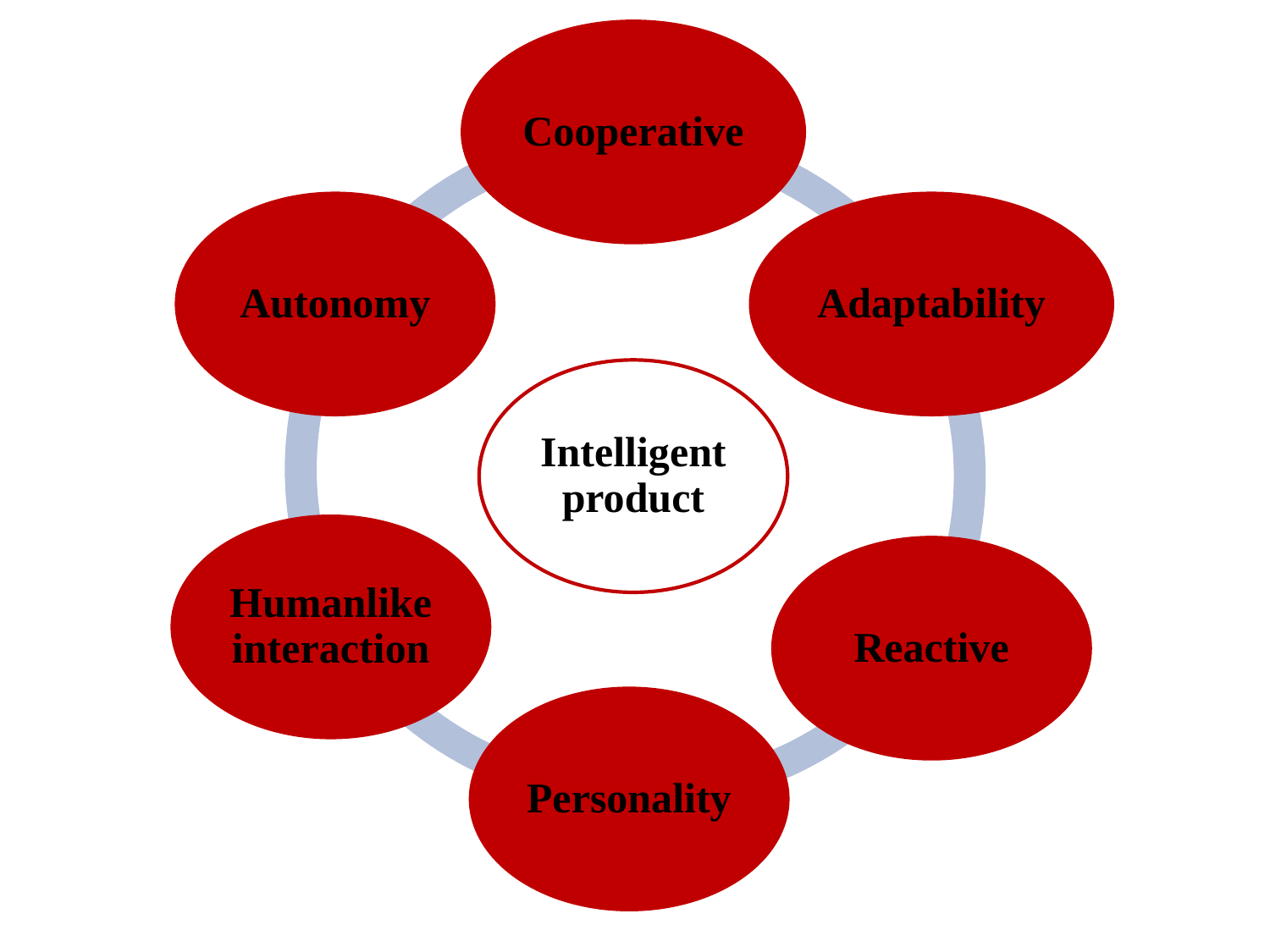

Intelligent product
Cooperative
Adaptability
Reactive
Personality
Humanlike interaction
Autonomy